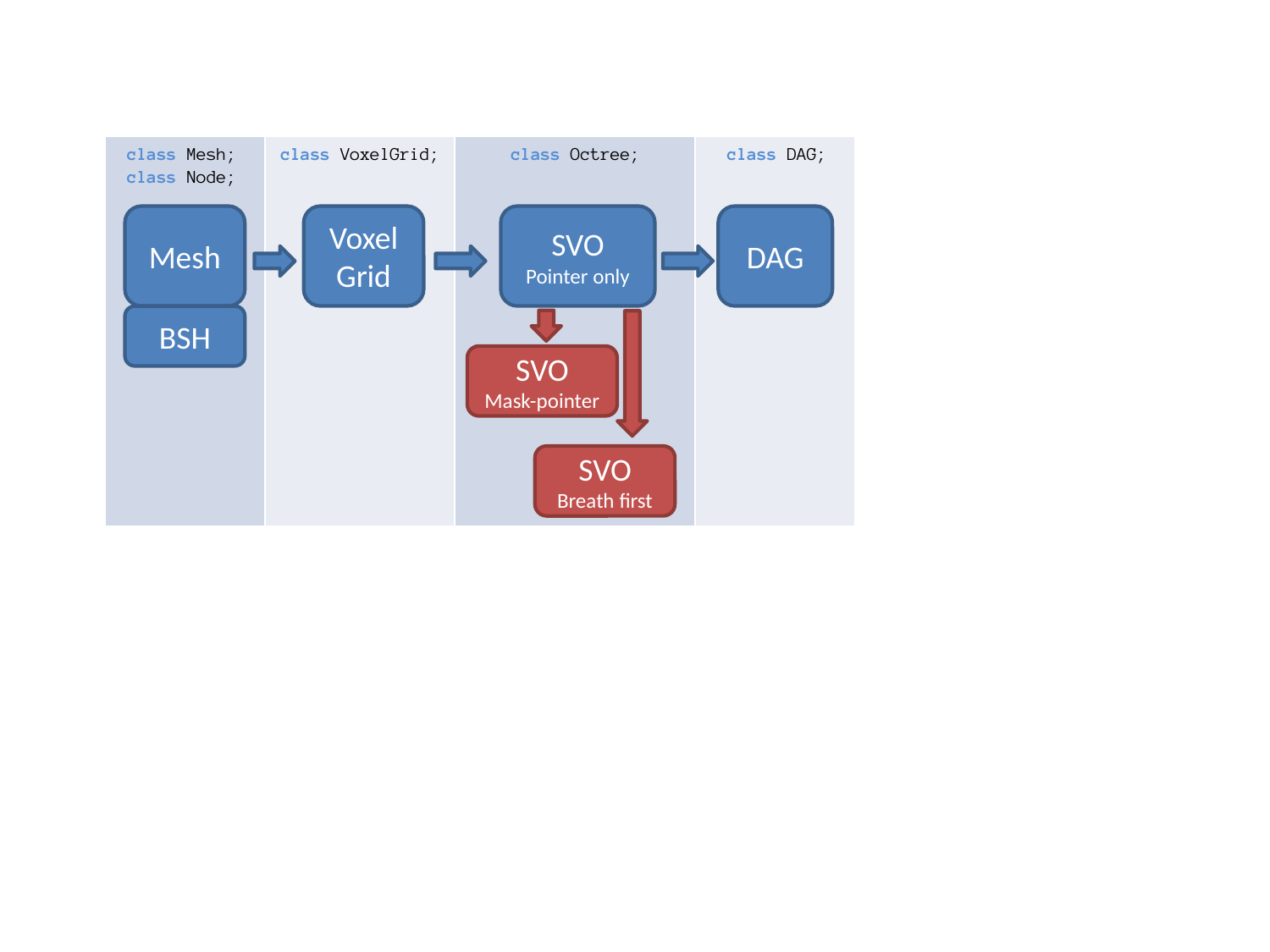

|  |  |  |  |
| --- | --- | --- | --- |
class Mesh;
class Node;
class VoxelGrid;
class Octree;
class DAG;
Mesh
Voxel Grid
SVO
Pointer only
DAG

BSH

SVO
Mask-pointer

SVO
Breath first